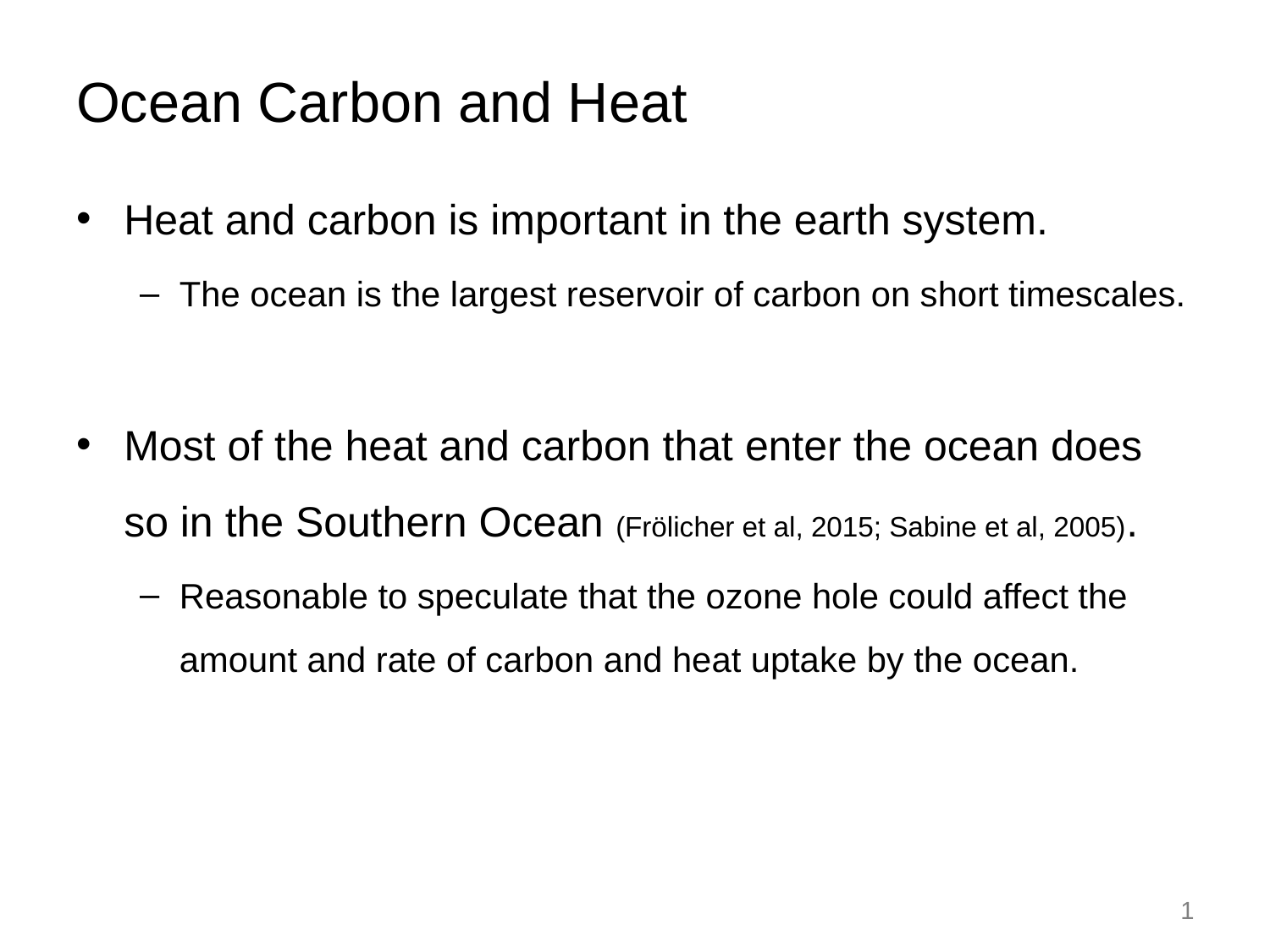

# Ocean Carbon and Heat
Heat and carbon is important in the earth system.
The ocean is the largest reservoir of carbon on short timescales.

Most of the heat and carbon that enter the ocean does so in the Southern Ocean (Frölicher et al, 2015; Sabine et al, 2005).
Reasonable to speculate that the ozone hole could affect the amount and rate of carbon and heat uptake by the ocean.

1